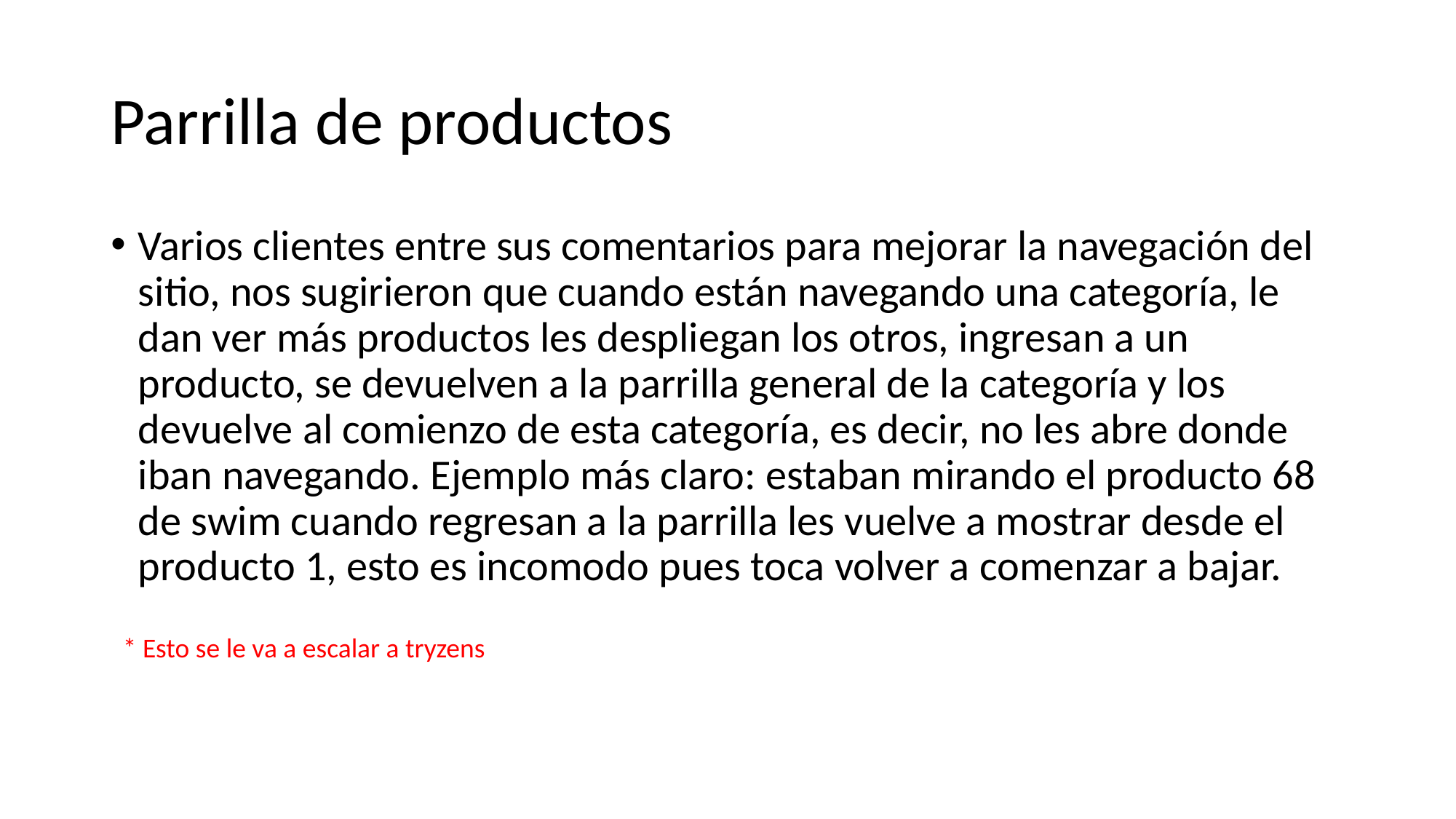

# Parrilla de productos
Varios clientes entre sus comentarios para mejorar la navegación del sitio, nos sugirieron que cuando están navegando una categoría, le dan ver más productos les despliegan los otros, ingresan a un producto, se devuelven a la parrilla general de la categoría y los devuelve al comienzo de esta categoría, es decir, no les abre donde iban navegando. Ejemplo más claro: estaban mirando el producto 68 de swim cuando regresan a la parrilla les vuelve a mostrar desde el producto 1, esto es incomodo pues toca volver a comenzar a bajar.

* Esto se le va a escalar a tryzens